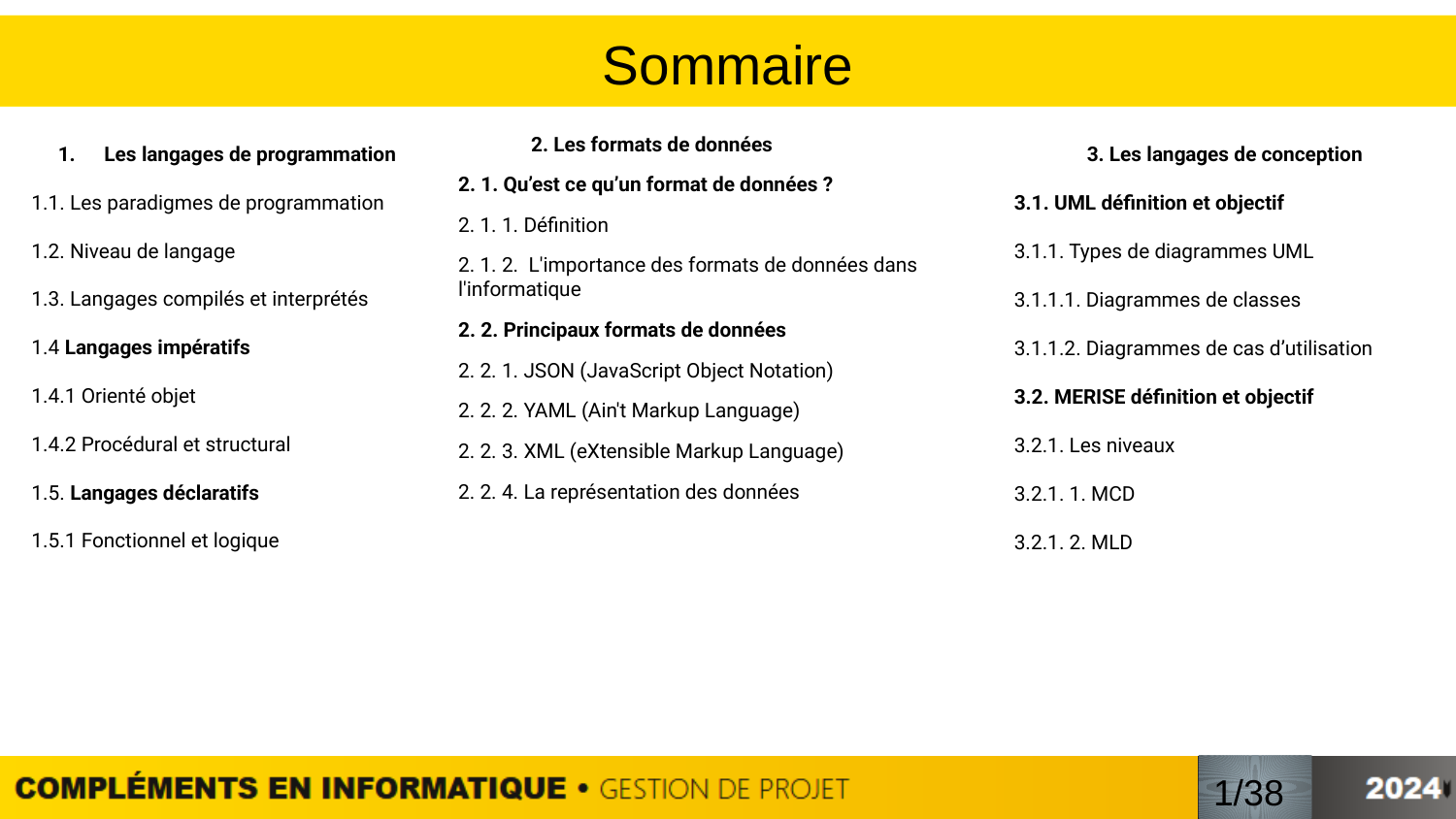

Sommaire
Sommaire
2. Les formats de données
2. 1. Qu’est ce qu’un format de données ?
2. 1. 1. Définition
2. 1. 2.  L'importance des formats de données dans l'informatique
2. 2. Principaux formats de données
2. 2. 1. JSON (JavaScript Object Notation)
2. 2. 2. YAML (Ain't Markup Language)
2. 2. 3. XML (eXtensible Markup Language)
2. 2. 4. La représentation des données

Les langages de programmation
1.1. Les paradigmes de programmation
1.2. Niveau de langage
1.3. Langages compilés et interprétés
1.4 Langages impératifs
1.4.1 Orienté objet
1.4.2 Procédural et structural
1.5. Langages déclaratifs
1.5.1 Fonctionnel et logique
3. Les langages de conception
3.1. UML définition et objectif
3.1.1. Types de diagrammes UML
3.1.1.1. Diagrammes de classes
3.1.1.2. Diagrammes de cas d’utilisation
3.2. MERISE définition et objectif
3.2.1. Les niveaux
3.2.1. 1. MCD
3.2.1. 2. MLD

1/38